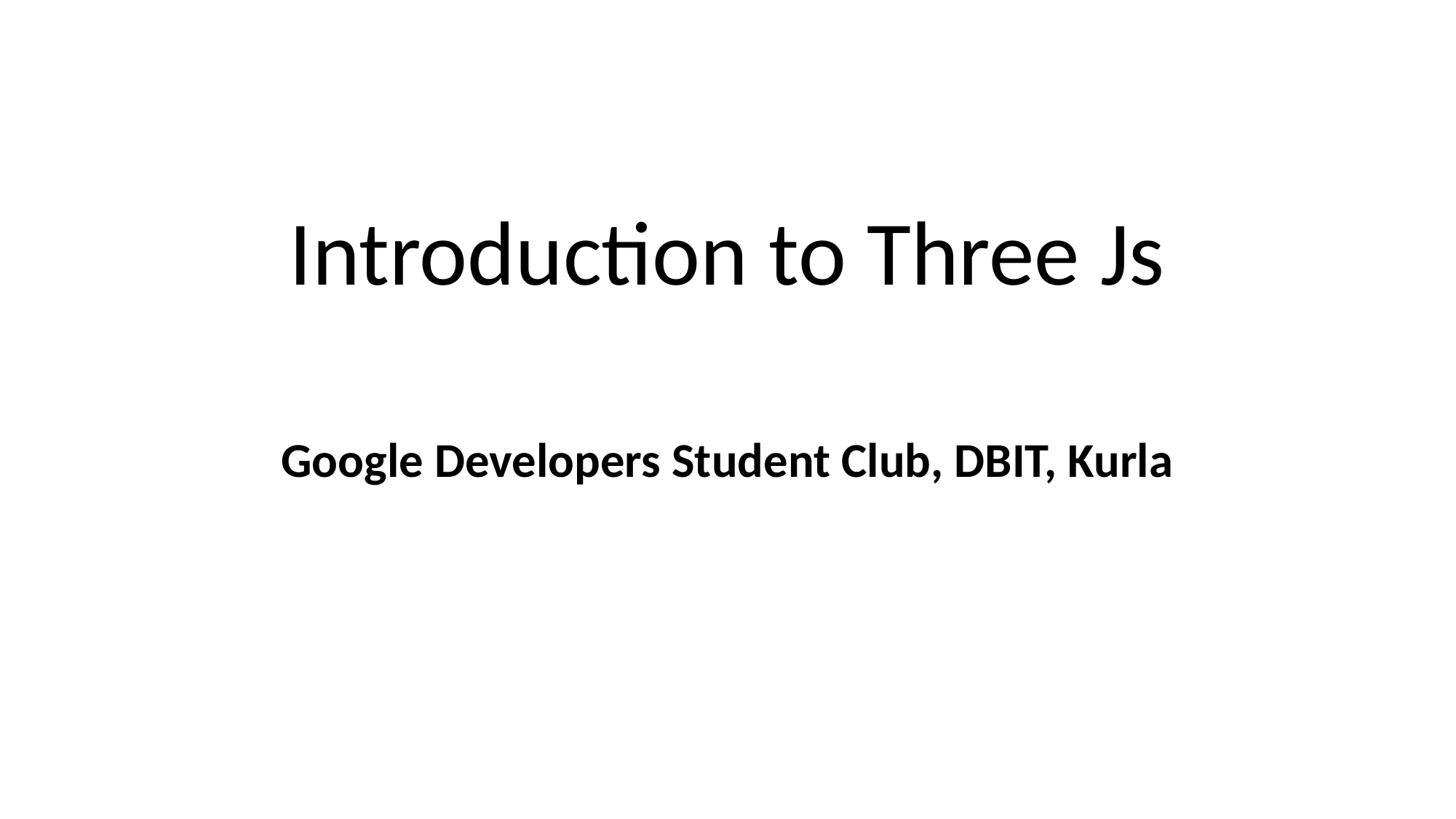

# Introduction to Three Js
Google Developers Student Club, DBIT, Kurla